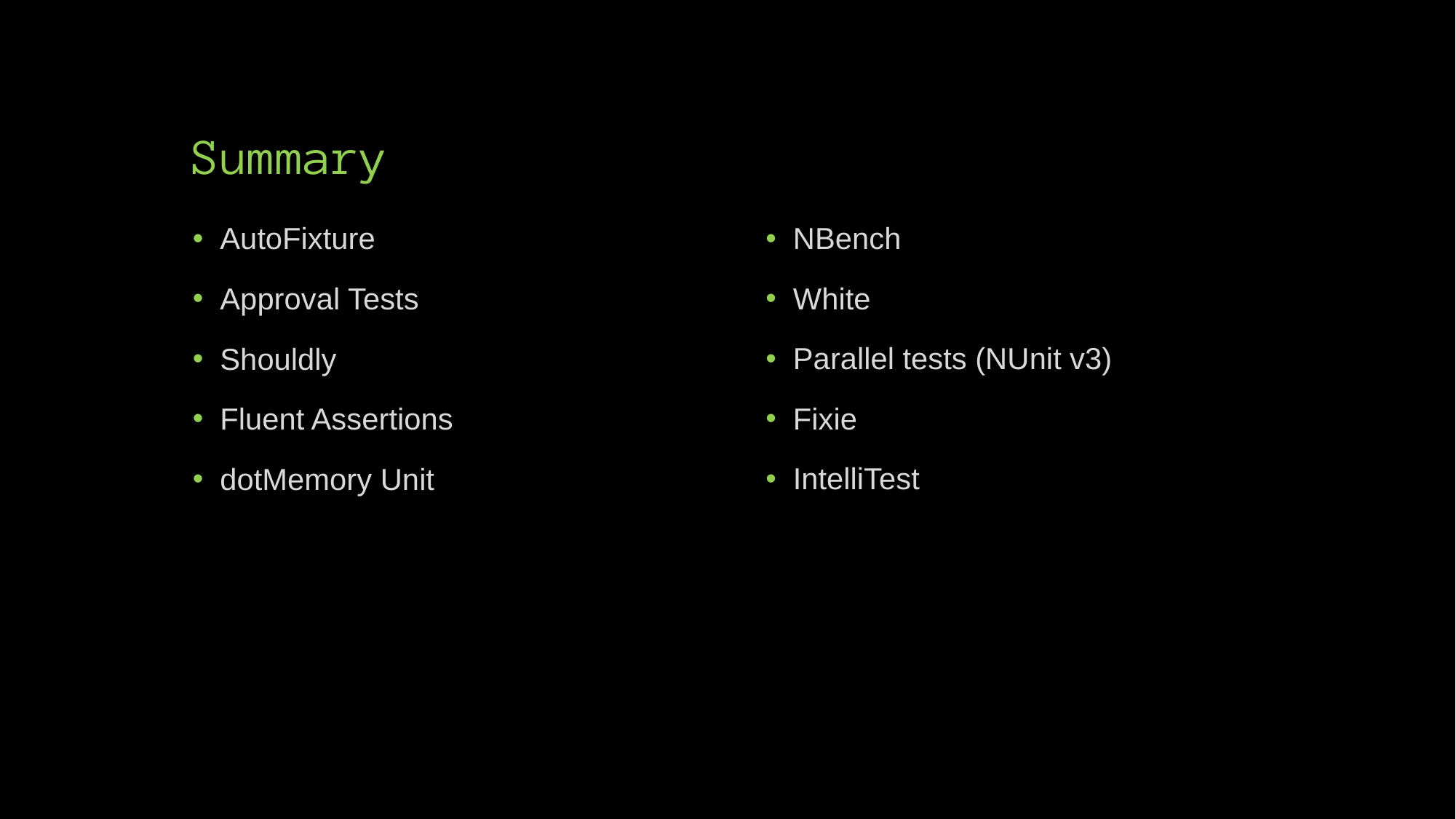

# Summary
AutoFixture
Approval Tests
Shouldly
Fluent Assertions
dotMemory Unit

NBench
White
Parallel tests (NUnit v3)
Fixie
IntelliTest